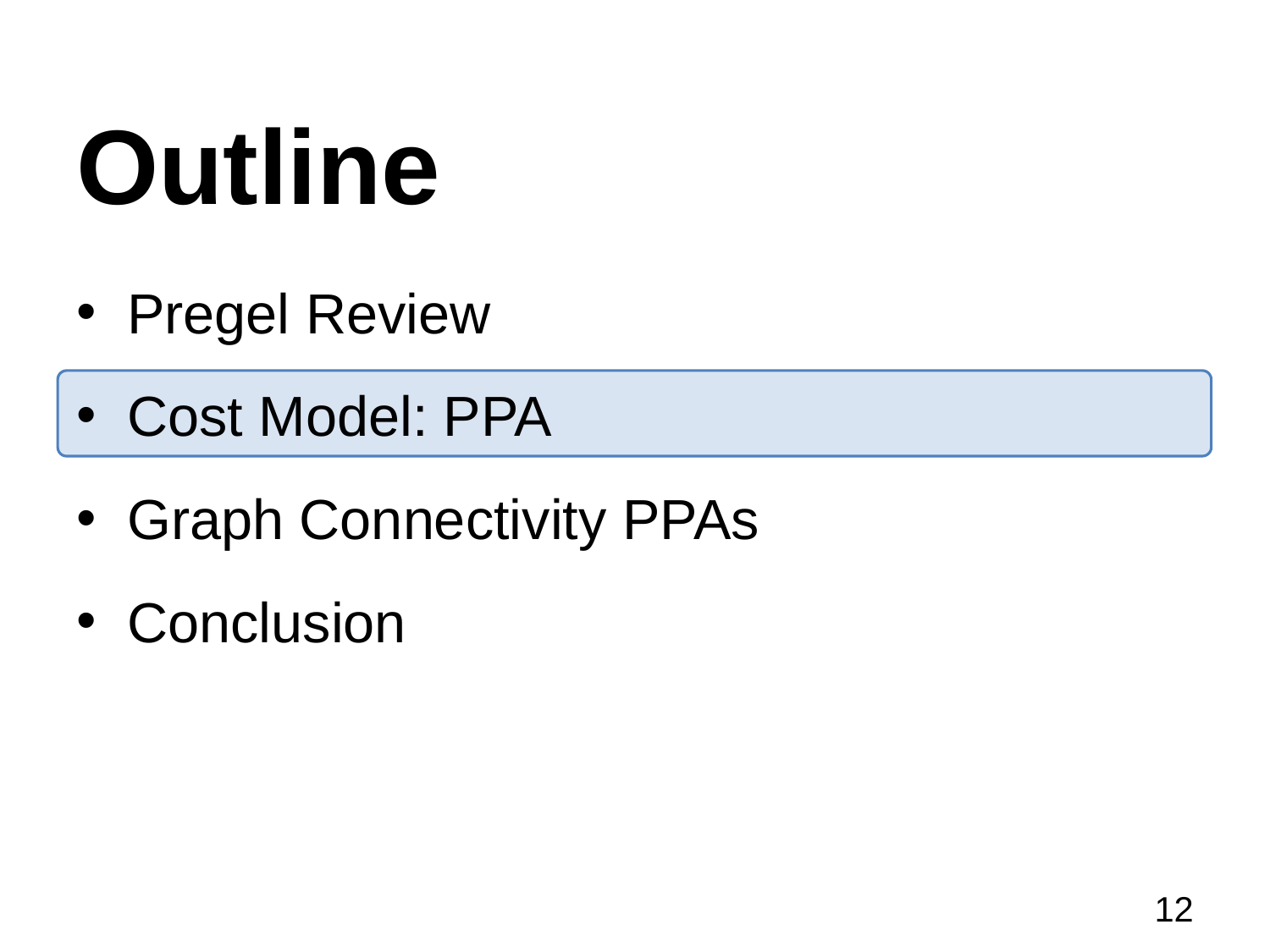

# Outline
  Pregel Review
  Cost Model: PPA
  Graph Connectivity PPAs
  Conclusion

12